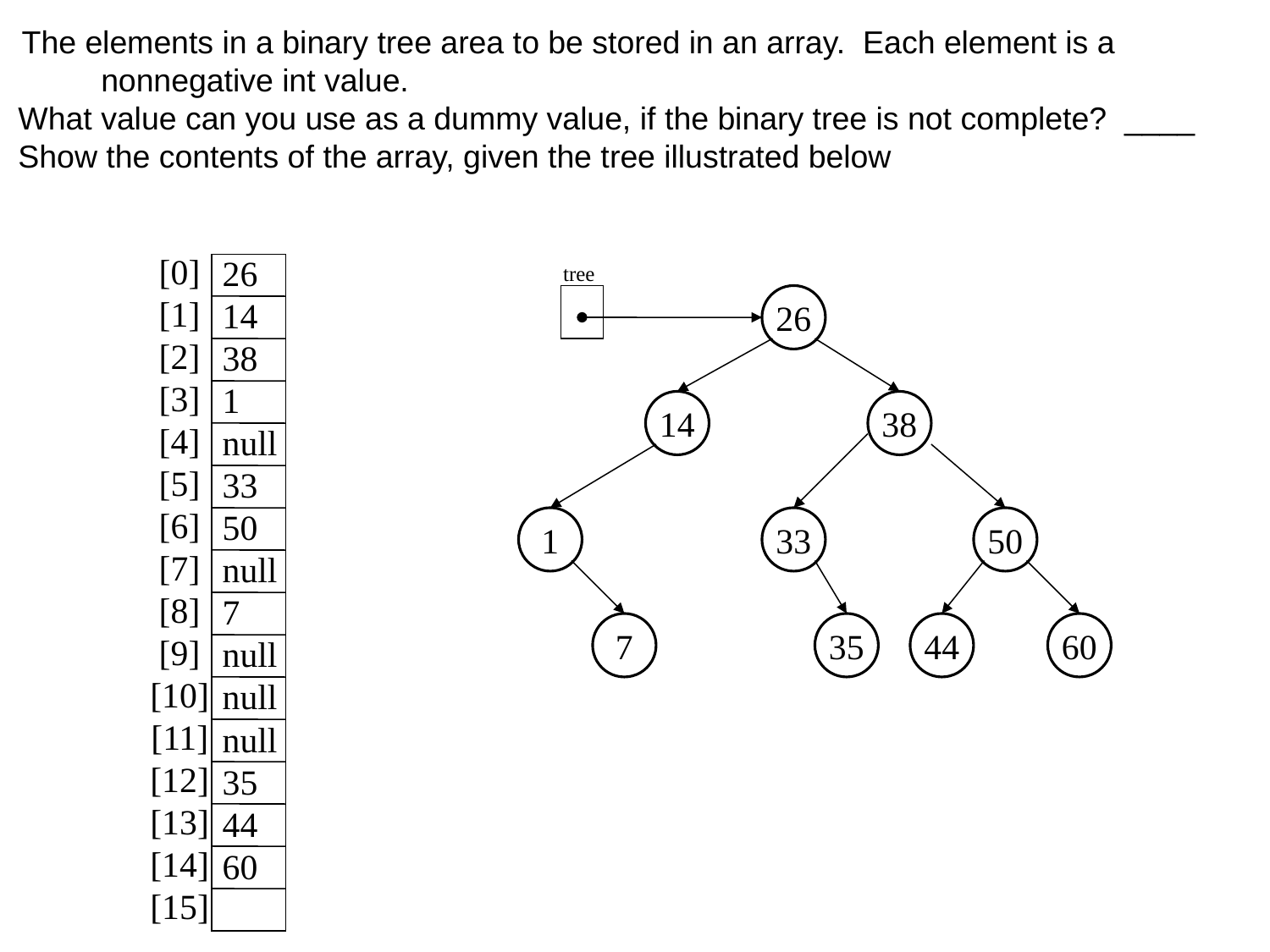

The elements in a binary tree area to be stored in an array.  Each element is a
nonnegative int value.
a.  What value can you use as a dummy value, if the binary tree is not complete?  ____
b.  Show the contents of the array, given the tree illustrated below

26
14
38
1
null
33
50
null
7
null
null
null
35
44
60

[0]
[1]
[2]
[3]
[4]
[5]
[6]
[7]
[8]
[9]
[10]
[11]
[12]
[13]
[14]
[15]

tree

26

14
38

1
33
50

7
35
44
60